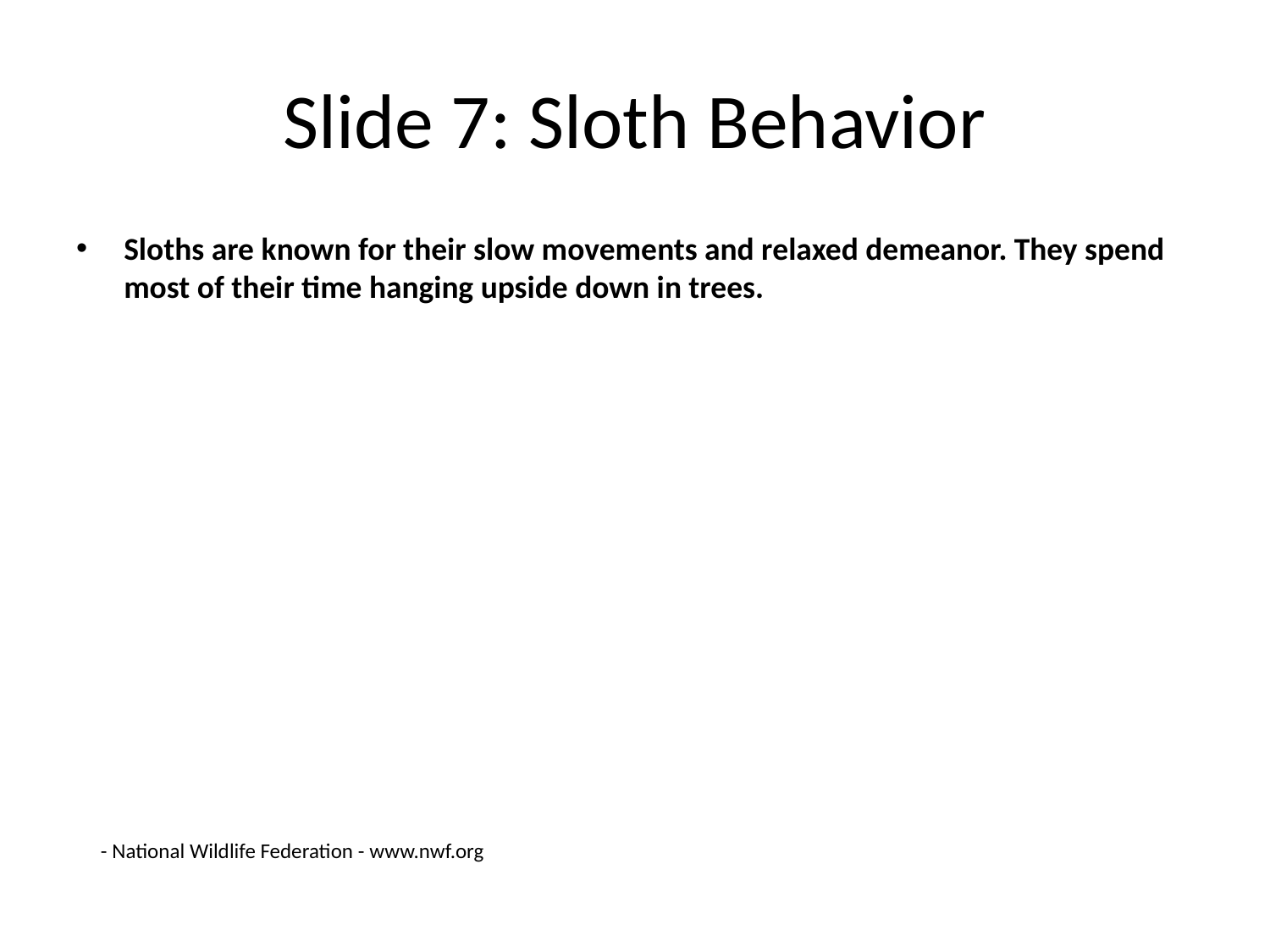

# Slide 7: Sloth Behavior
Sloths are known for their slow movements and relaxed demeanor. They spend most of their time hanging upside down in trees.

- National Wildlife Federation - www.nwf.org